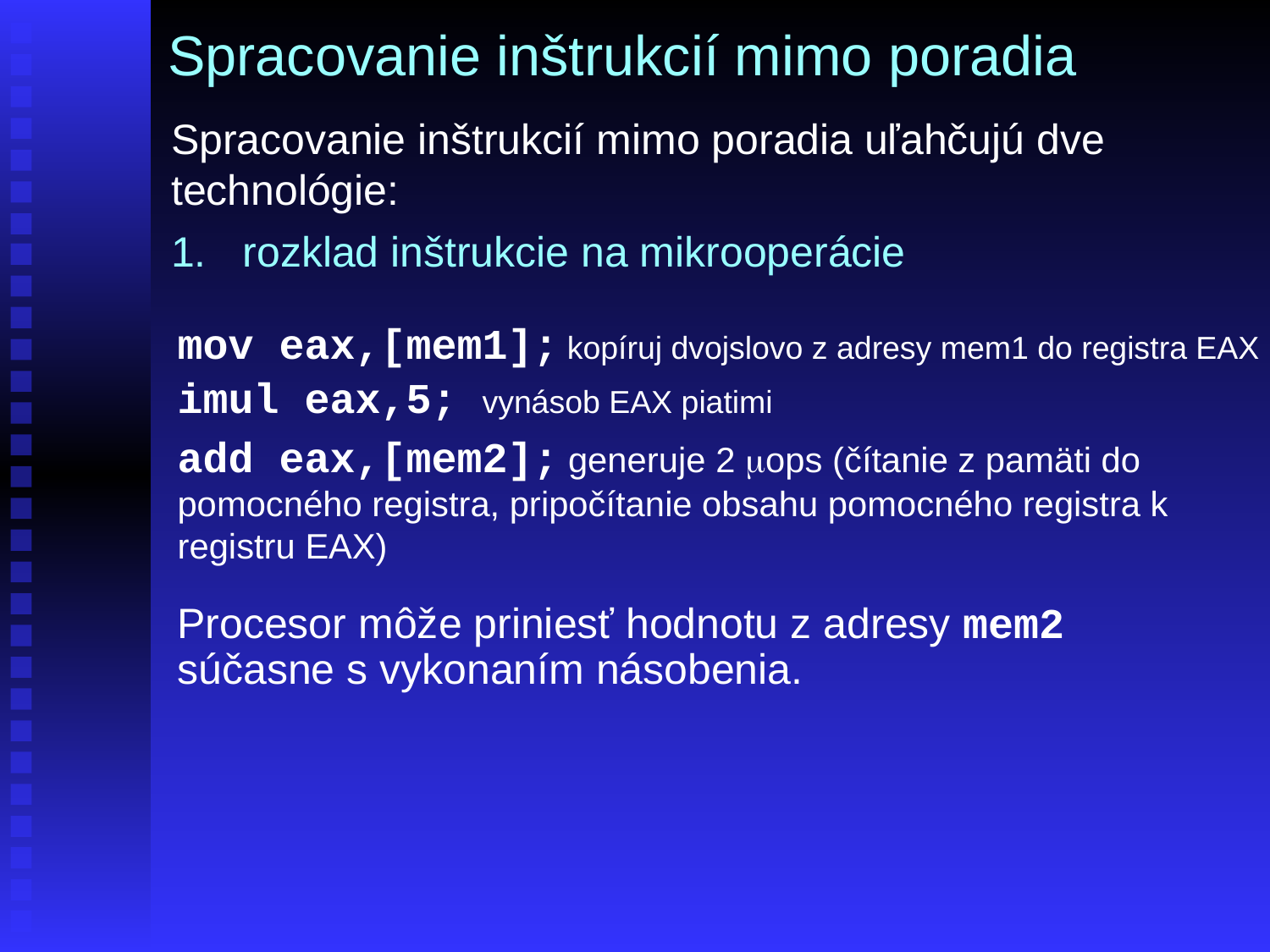

# Spracovanie inštrukcií mimo poradia
Spracovanie inštrukcií mimo poradia uľahčujú dve technológie:
rozklad inštrukcie na mikrooperácie
mov eax,[mem1]; kopíruj dvojslovo z adresy mem1 do registra EAX
imul eax,5; vynásob EAX piatimi
add eax,[mem2]; generuje 2 μops (čítanie z pamäti do pomocného registra, pripočítanie obsahu pomocného registra k registru EAX)

Procesor môže priniesť hodnotu z adresy mem2 súčasne s vykonaním násobenia.